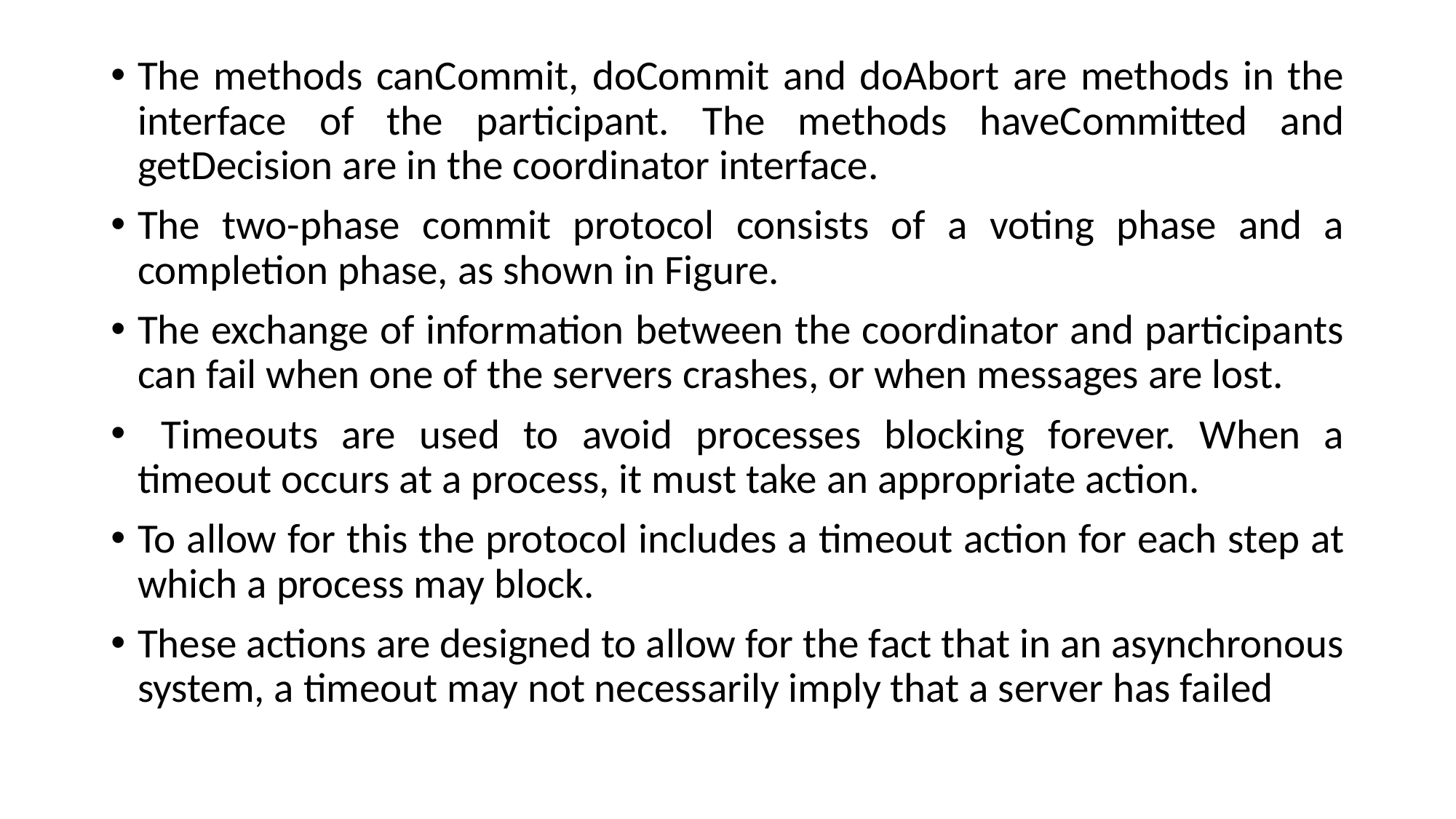

The methods canCommit, doCommit and doAbort are methods in the interface of the participant. The methods haveCommitted and getDecision are in the coordinator interface.
The two-phase commit protocol consists of a voting phase and a completion phase, as shown in Figure.
The exchange of information between the coordinator and participants can fail when one of the servers crashes, or when messages are lost.
 Timeouts are used to avoid processes blocking forever. When a timeout occurs at a process, it must take an appropriate action.
To allow for this the protocol includes a timeout action for each step at which a process may block.
These actions are designed to allow for the fact that in an asynchronous system, a timeout may not necessarily imply that a server has failed